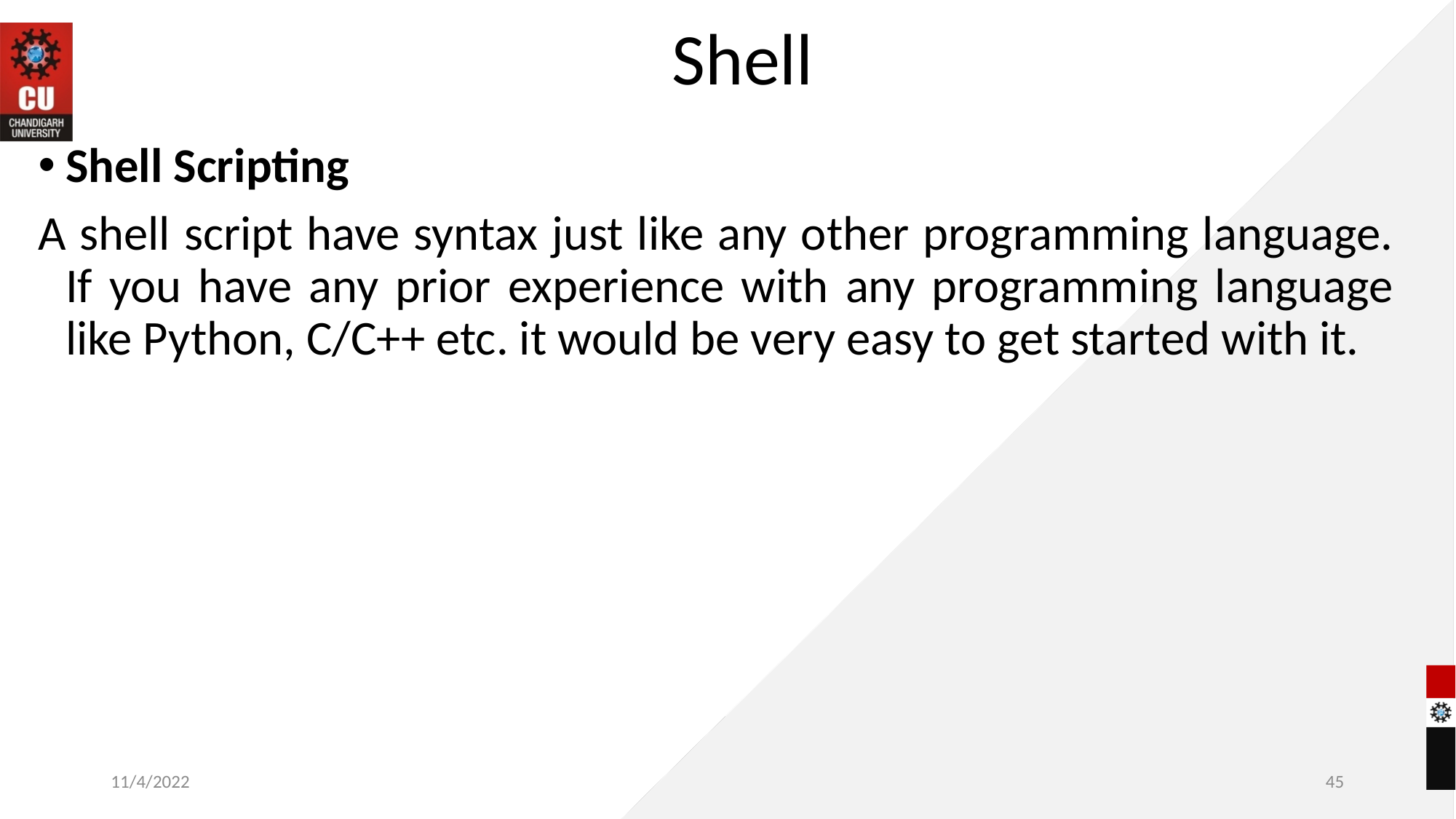

# Shell
Shell Scripting
A shell script have syntax just like any other programming language. If you have any prior experience with any programming language like Python, C/C++ etc. it would be very easy to get started with it.
11/4/2022
45